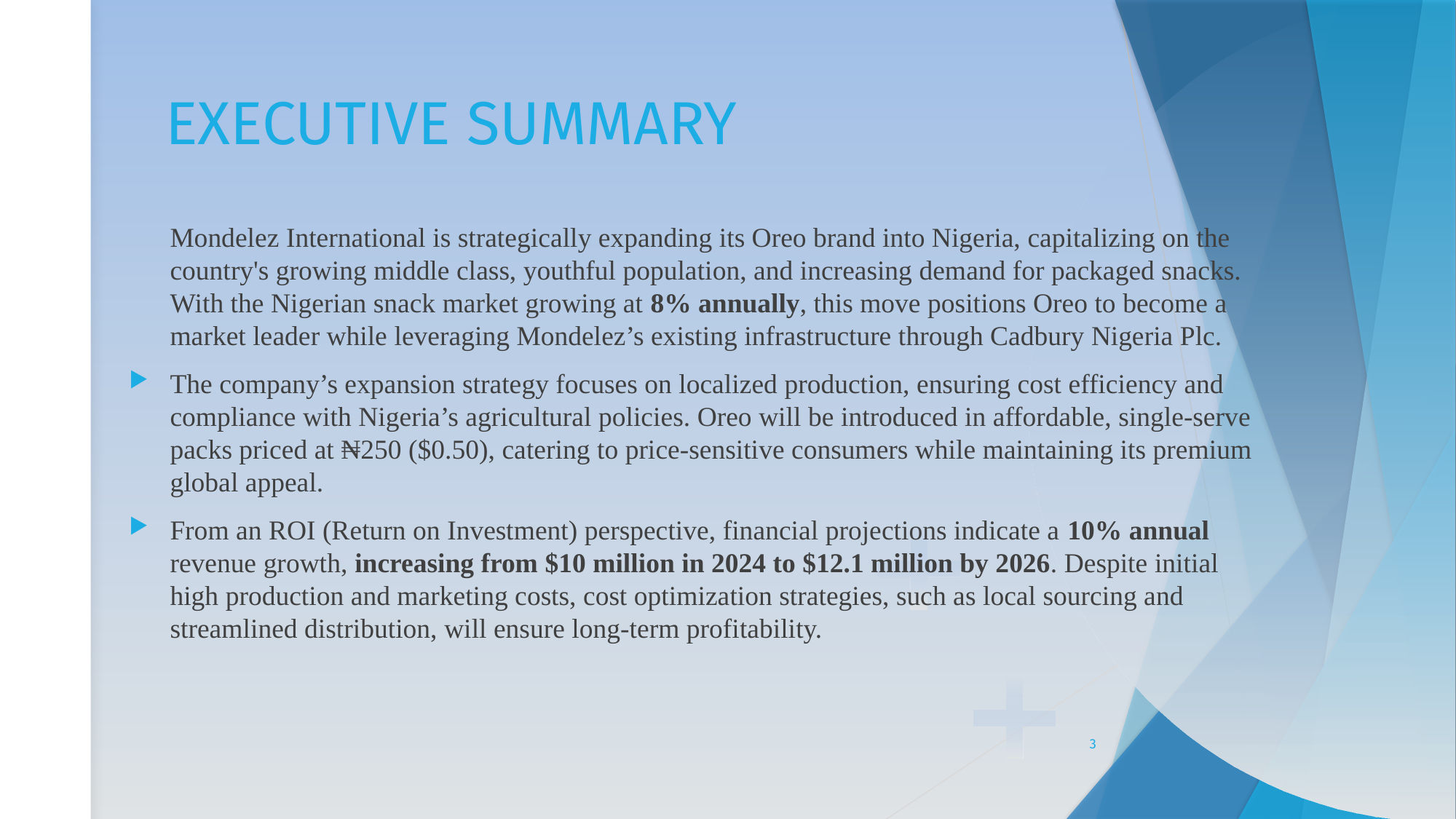

# EXECUTIVE SUMMARY
	Mondelez International is strategically expanding its Oreo brand into Nigeria, capitalizing on the country's growing middle class, youthful population, and increasing demand for packaged snacks. With the Nigerian snack market growing at 8% annually, this move positions Oreo to become a market leader while leveraging Mondelez’s existing infrastructure through Cadbury Nigeria Plc.
The company’s expansion strategy focuses on localized production, ensuring cost efficiency and compliance with Nigeria’s agricultural policies. Oreo will be introduced in affordable, single-serve packs priced at ₦250 ($0.50), catering to price-sensitive consumers while maintaining its premium global appeal.
From an ROI (Return on Investment) perspective, financial projections indicate a 10% annual revenue growth, increasing from $10 million in 2024 to $12.1 million by 2026. Despite initial high production and marketing costs, cost optimization strategies, such as local sourcing and streamlined distribution, will ensure long-term profitability.
3